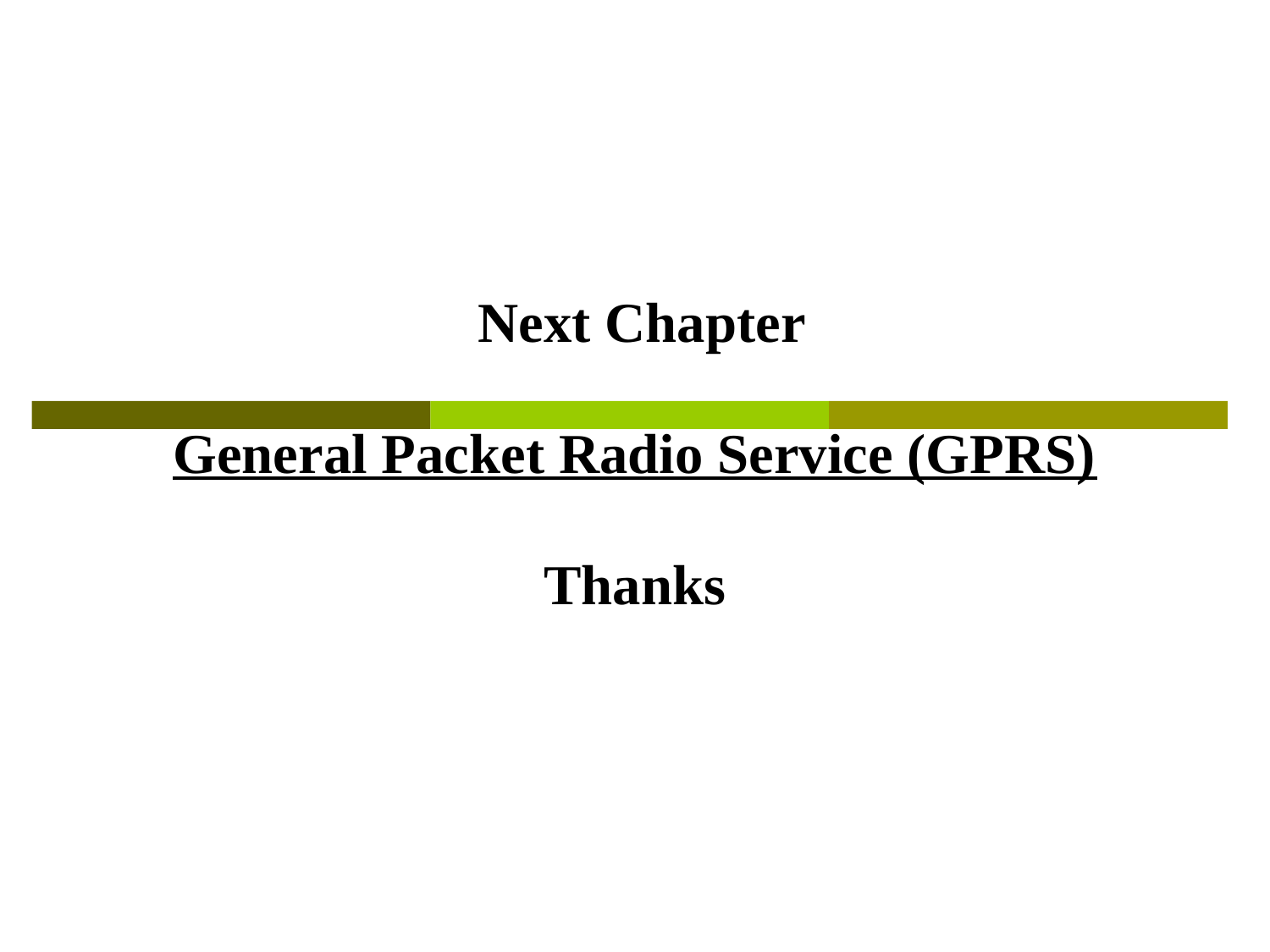

Next Chapter

General Packet Radio Service (GPRS)

Thanks